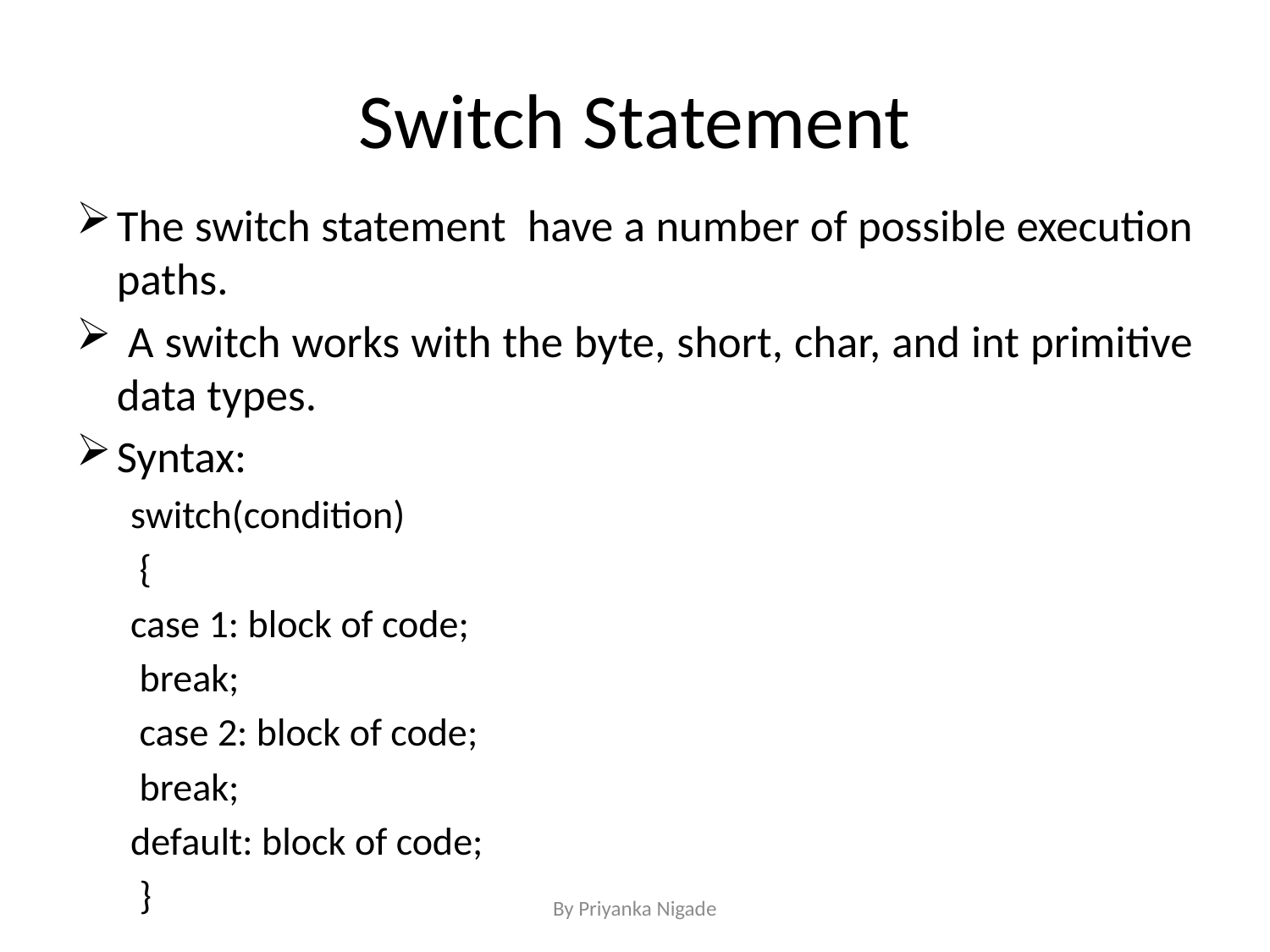

# Switch Statement
The switch statement  have a number of possible execution paths.
 A switch works with the byte, short, char, and int primitive data types.
Syntax:
switch(condition)
 {
case 1: block of code;
 break;
 case 2: block of code;
 break;
default: block of code;
 }
By Priyanka Nigade